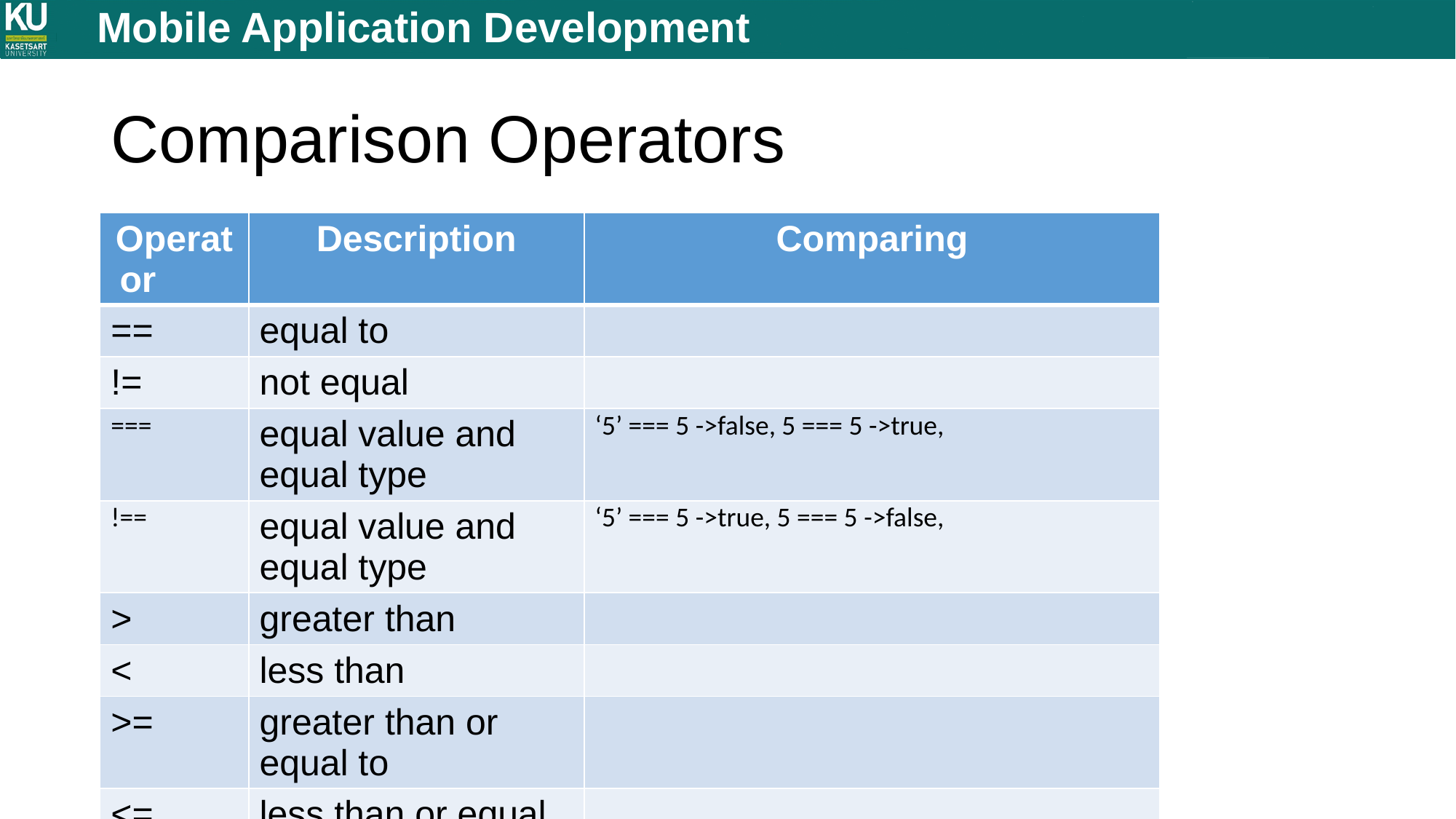

# Comparison Operators
| Operator | Description | Comparing |
| --- | --- | --- |
| == | equal to |  |
| != | not equal |  |
| === | equal value and equal type | ‘5’ === 5 ->false, 5 === 5 ->true, |
| !== | equal value and equal type | ‘5’ === 5 ->true, 5 === 5 ->false, |
| > | greater than |  |
| < | less than |  |
| >= | greater than or equal to |  |
| <= | less than or equal to |  |